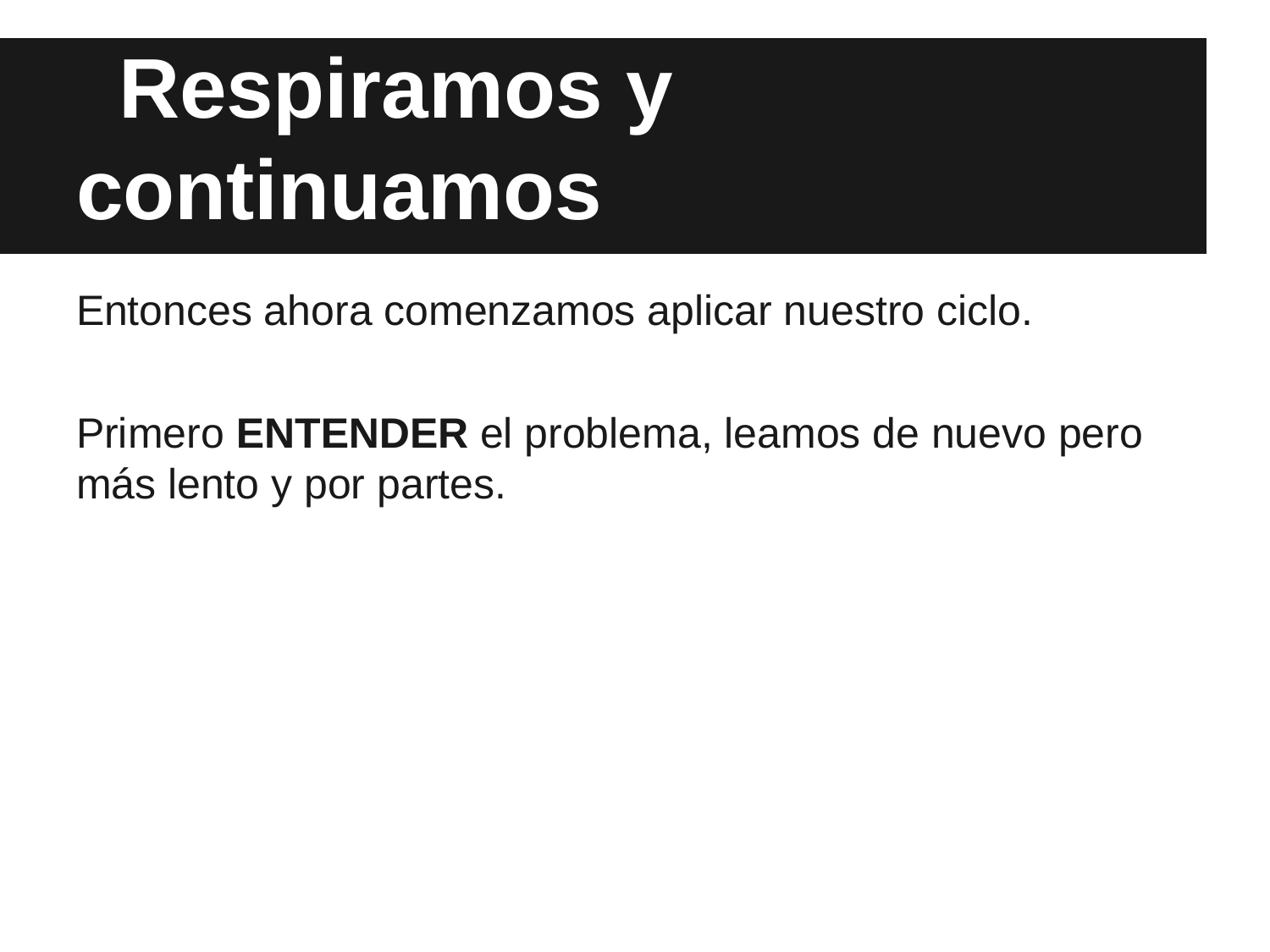

# Respiramos y continuamos
Entonces ahora comenzamos aplicar nuestro ciclo.

Primero ENTENDER el problema, leamos de nuevo pero más lento y por partes.